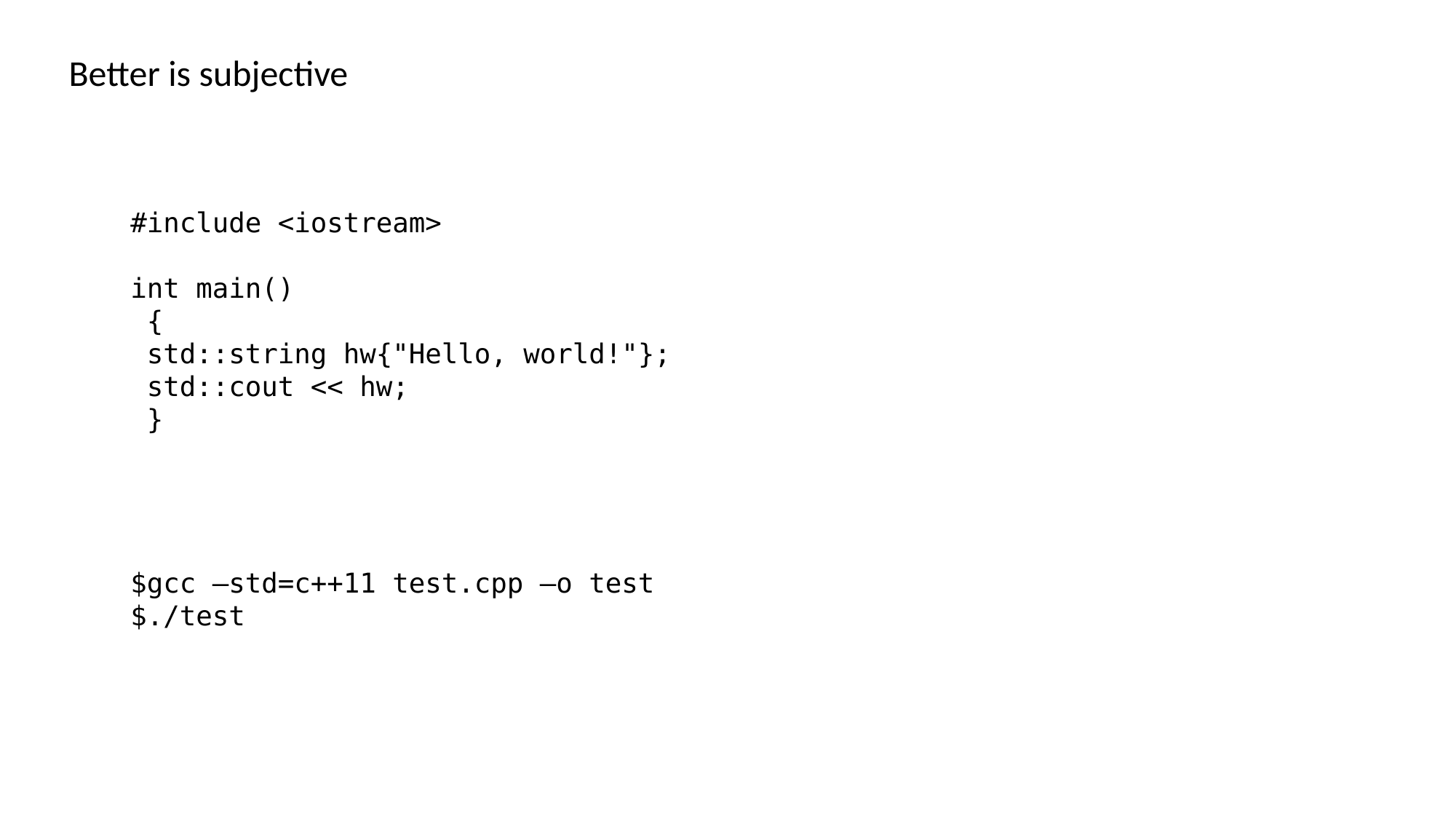

Better is subjective
#include <iostream>

int main()
 {
 std::string hw{"Hello, world!"};
 std::cout << hw;
 }

$gcc –std=c++11 test.cpp –o test
$./test